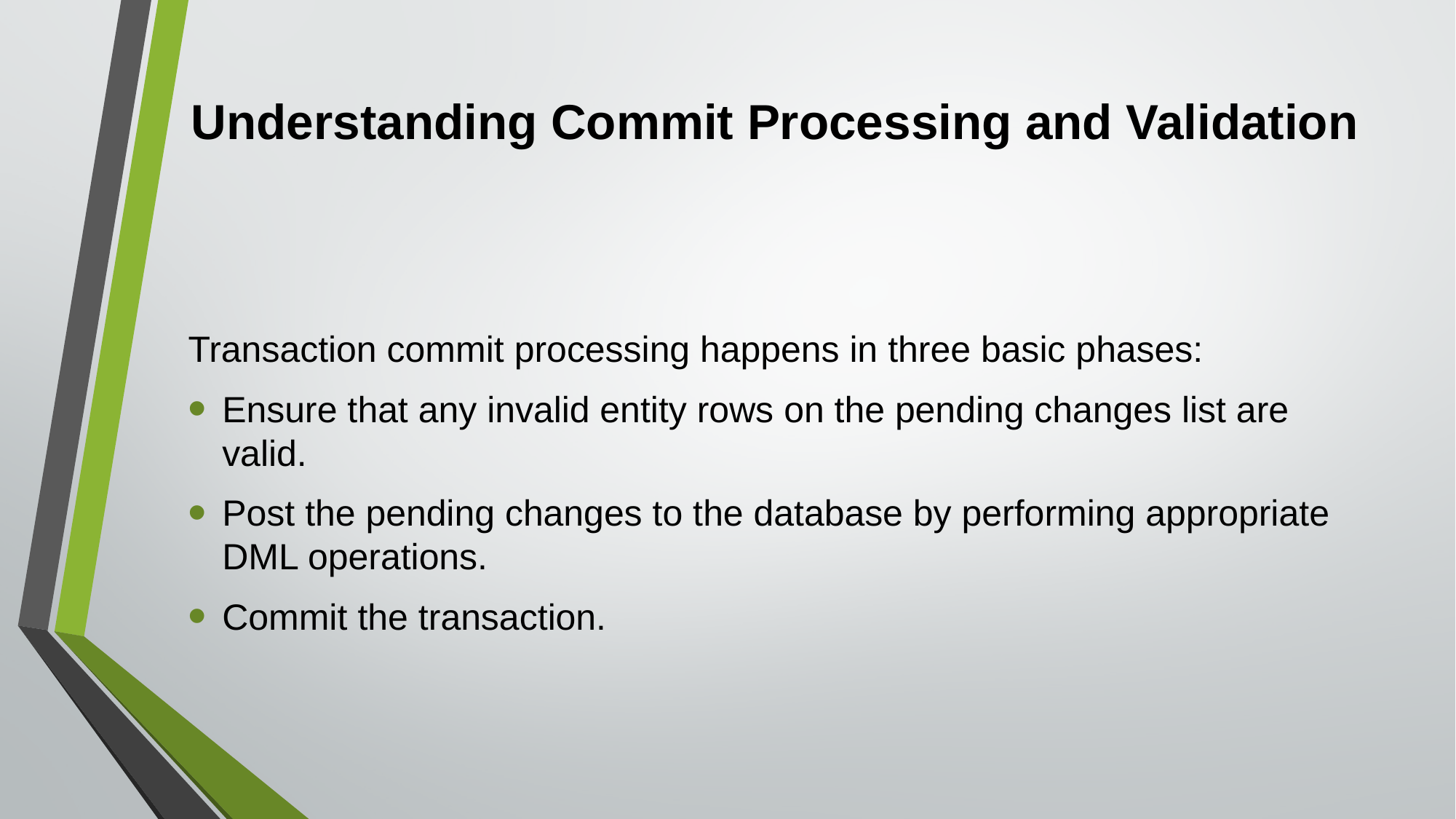

# Understanding Commit Processing and Validation
Transaction commit processing happens in three basic phases:
Ensure that any invalid entity rows on the pending changes list are valid.
Post the pending changes to the database by performing appropriate DML operations.
Commit the transaction.